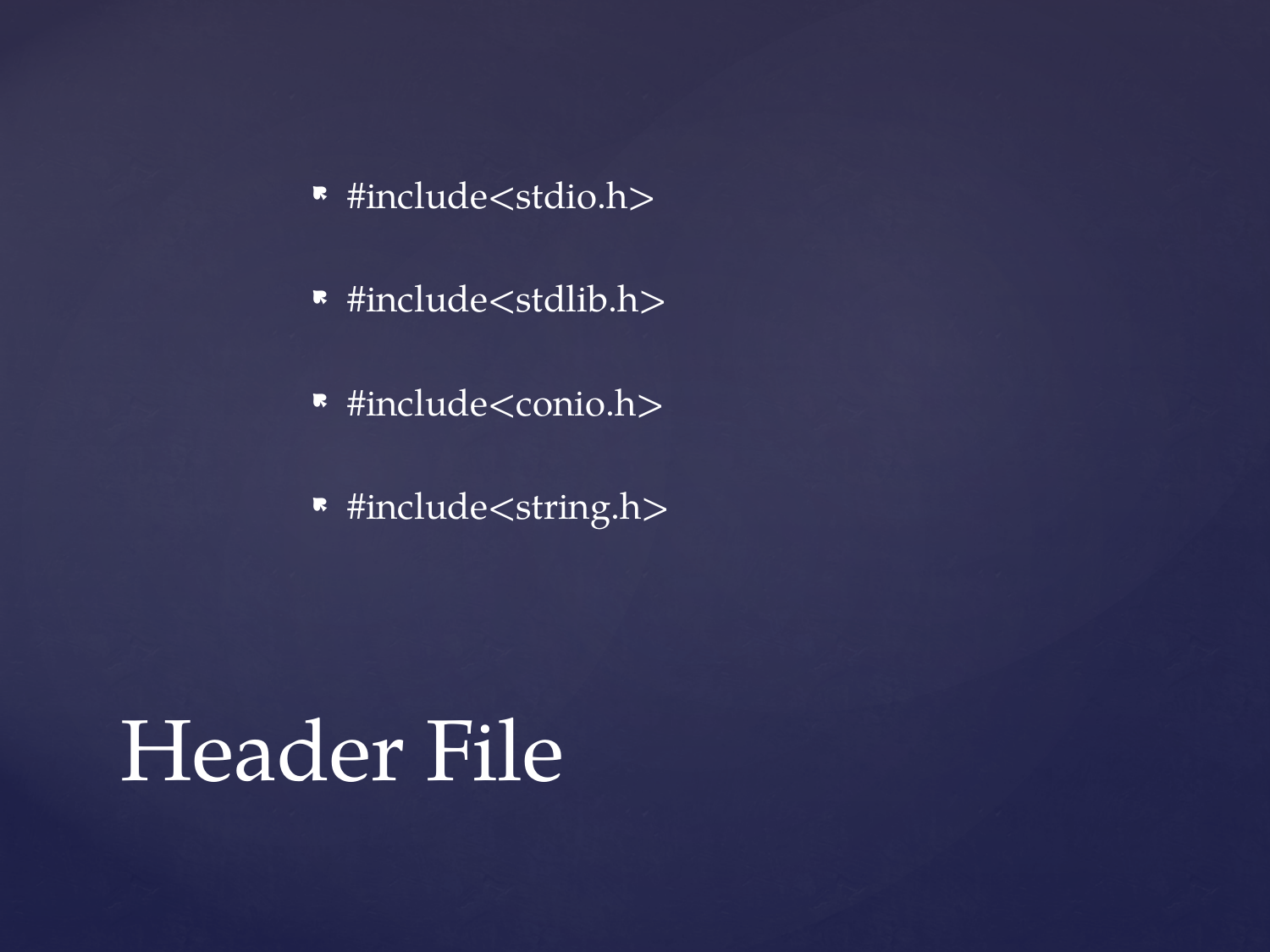

#include<stdio.h>

#include<stdlib.h>

#include<conio.h>

#include<string.h>
# Header File